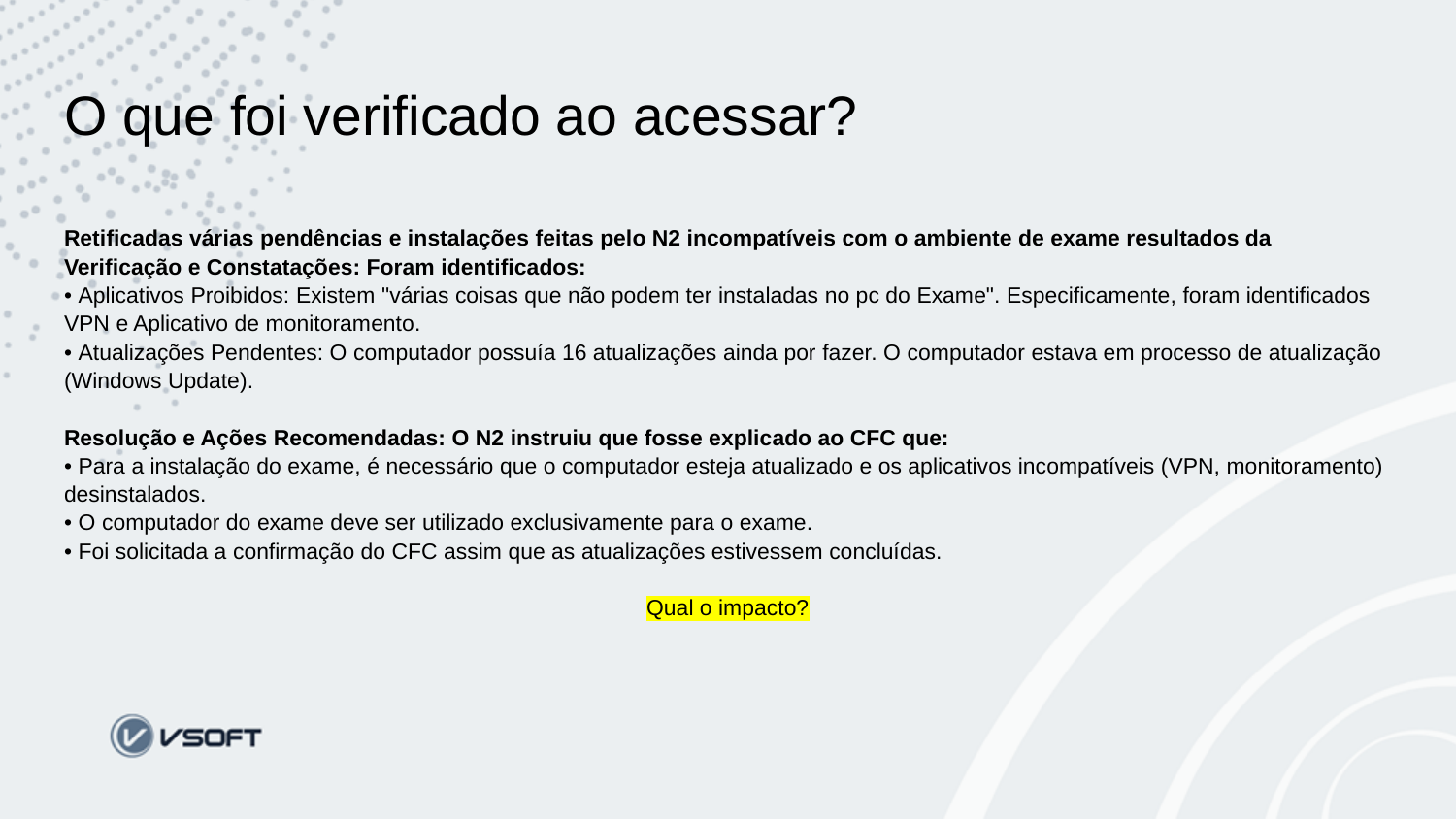

# O que foi verificado ao acessar?

Retificadas várias pendências e instalações feitas pelo N2 incompatíveis com o ambiente de exame resultados da Verificação e Constatações: Foram identificados:
• Aplicativos Proibidos: Existem "várias coisas que não podem ter instaladas no pc do Exame". Especificamente, foram identificados VPN e Aplicativo de monitoramento.
• Atualizações Pendentes: O computador possuía 16 atualizações ainda por fazer. O computador estava em processo de atualização (Windows Update).
Resolução e Ações Recomendadas: O N2 instruiu que fosse explicado ao CFC que:
• Para a instalação do exame, é necessário que o computador esteja atualizado e os aplicativos incompatíveis (VPN, monitoramento) desinstalados.
• O computador do exame deve ser utilizado exclusivamente para o exame.
• Foi solicitada a confirmação do CFC assim que as atualizações estivessem concluídas.

Qual o impacto?